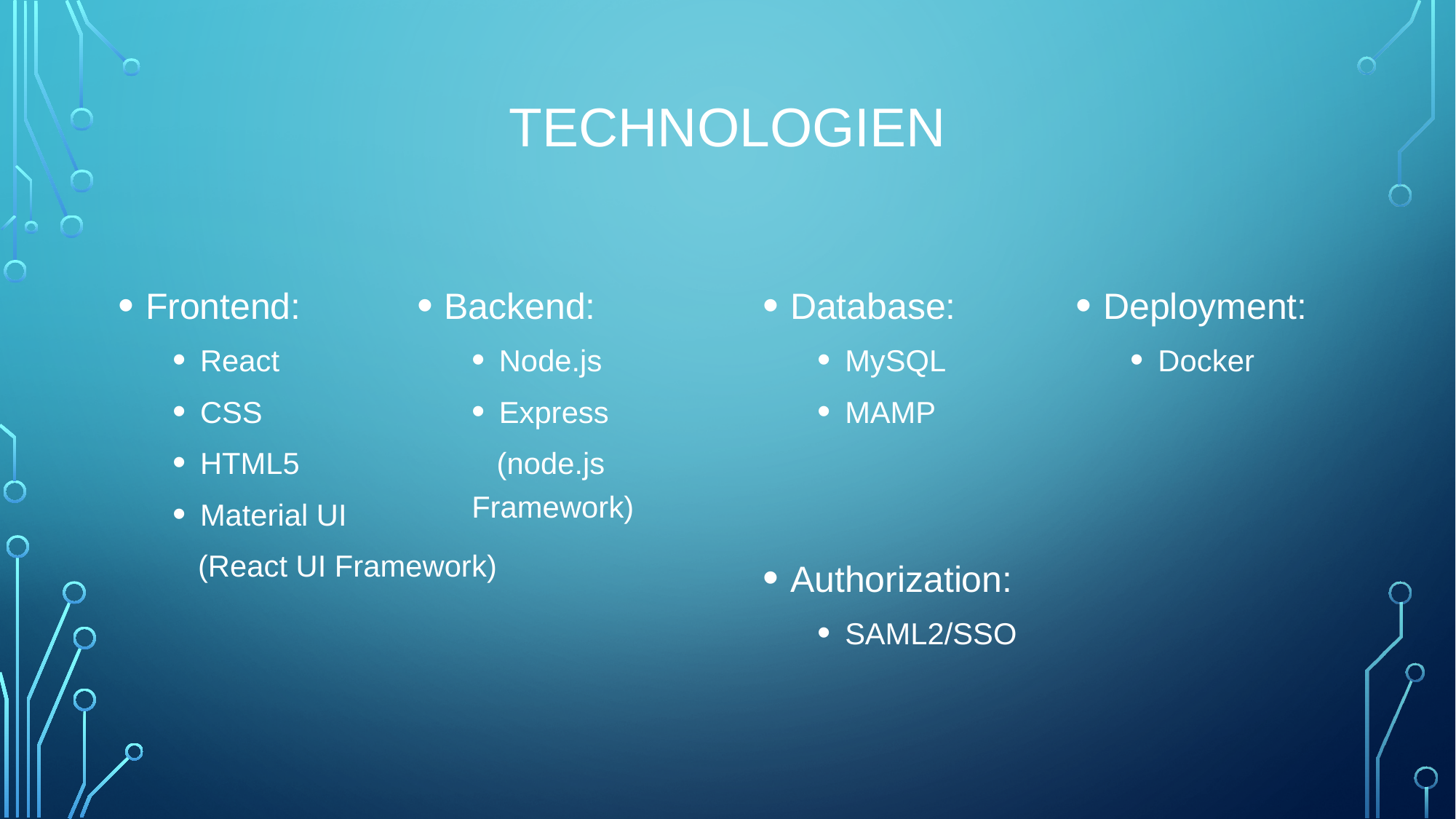

# Technologien
Frontend:
React
CSS
HTML5
Material UI
   (React UI Framework)

Backend:
Node.js
Express
   (node.js Framework)

Database:
MySQL
MAMP

Authorization:
SAML2/SSO

Deployment:
Docker